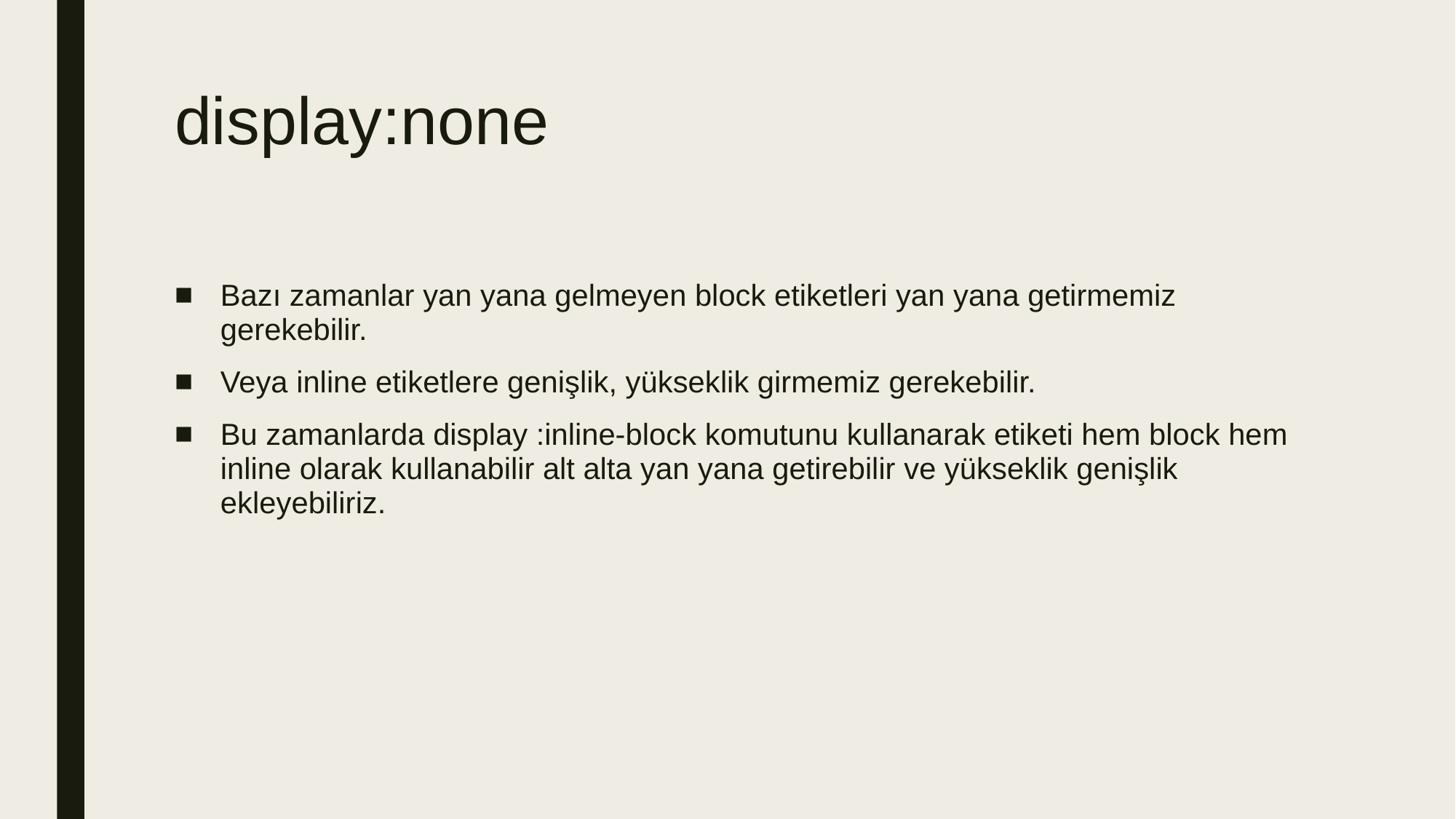

# display:none
Bazı zamanlar yan yana gelmeyen block etiketleri yan yana getirmemiz gerekebilir.
Veya inline etiketlere genişlik, yükseklik girmemiz gerekebilir.
Bu zamanlarda display :inline-block komutunu kullanarak etiketi hem block hem inline olarak kullanabilir alt alta yan yana getirebilir ve yükseklik genişlik ekleyebiliriz.